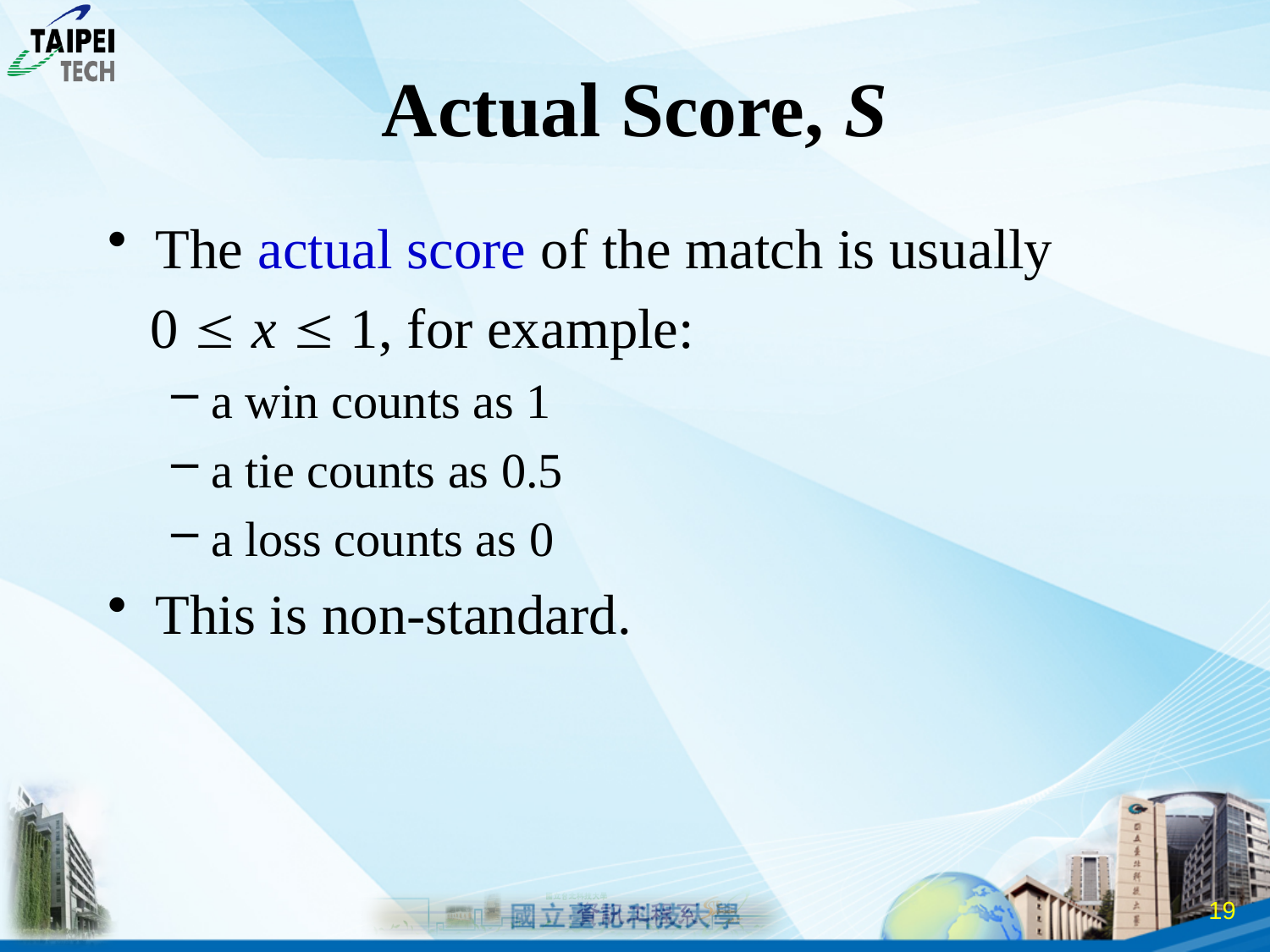

# Actual Score, S
The actual score of the match is usually
   0 ≤ x ≤ 1, for example:
a win counts as 1
a tie counts as 0.5
a loss counts as 0
This is non-standard.
19